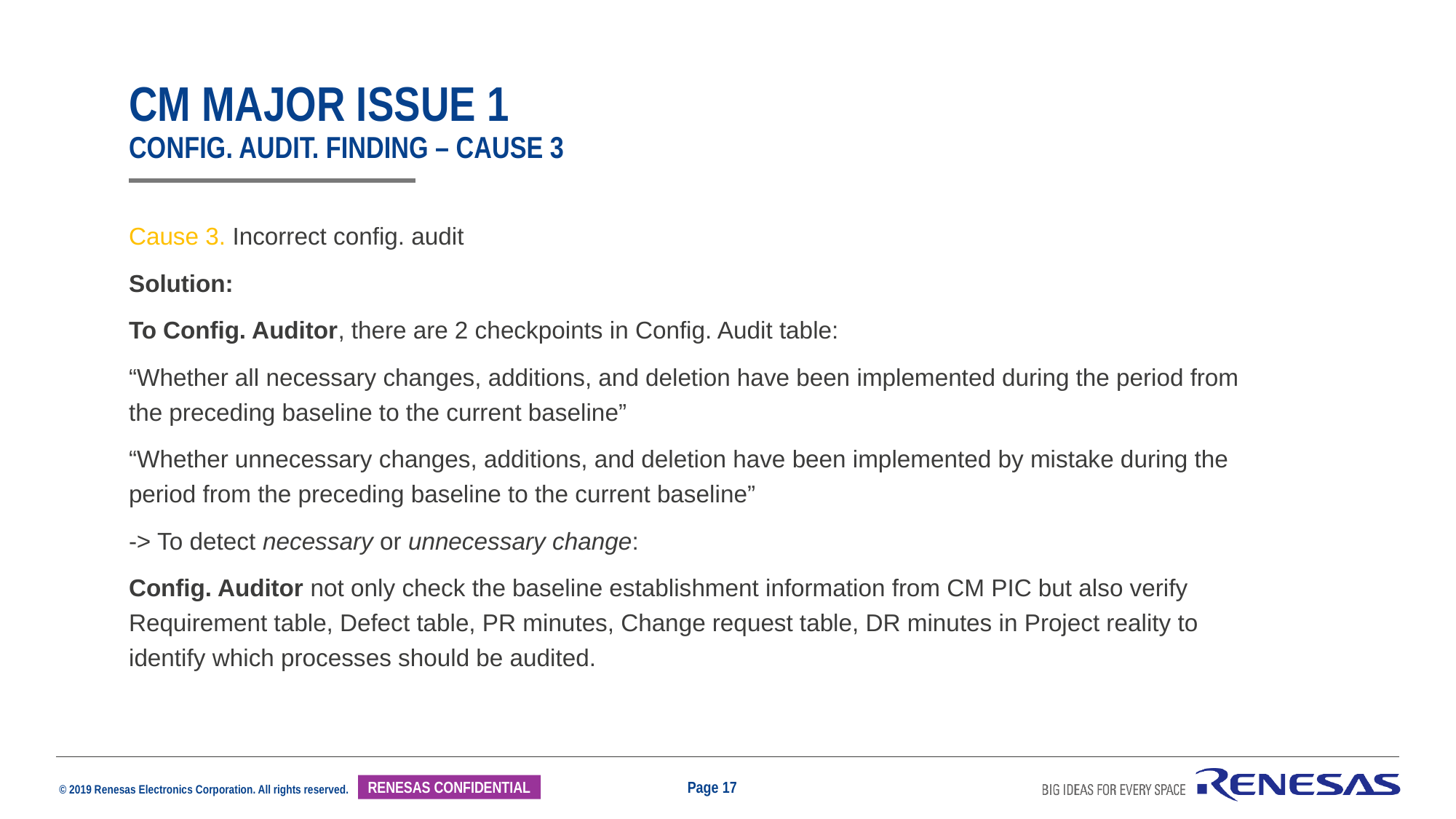

# Cm major issue 1 Config. Audit. finding – cause 3
Cause 3. Incorrect config. audit
Solution:
To Config. Auditor, there are 2 checkpoints in Config. Audit table:
“Whether all necessary changes, additions, and deletion have been implemented during the period from the preceding baseline to the current baseline”
“Whether unnecessary changes, additions, and deletion have been implemented by mistake during the period from the preceding baseline to the current baseline”
-> To detect necessary or unnecessary change:
Config. Auditor not only check the baseline establishment information from CM PIC but also verify Requirement table, Defect table, PR minutes, Change request table, DR minutes in Project reality to identify which processes should be audited.

Page 17